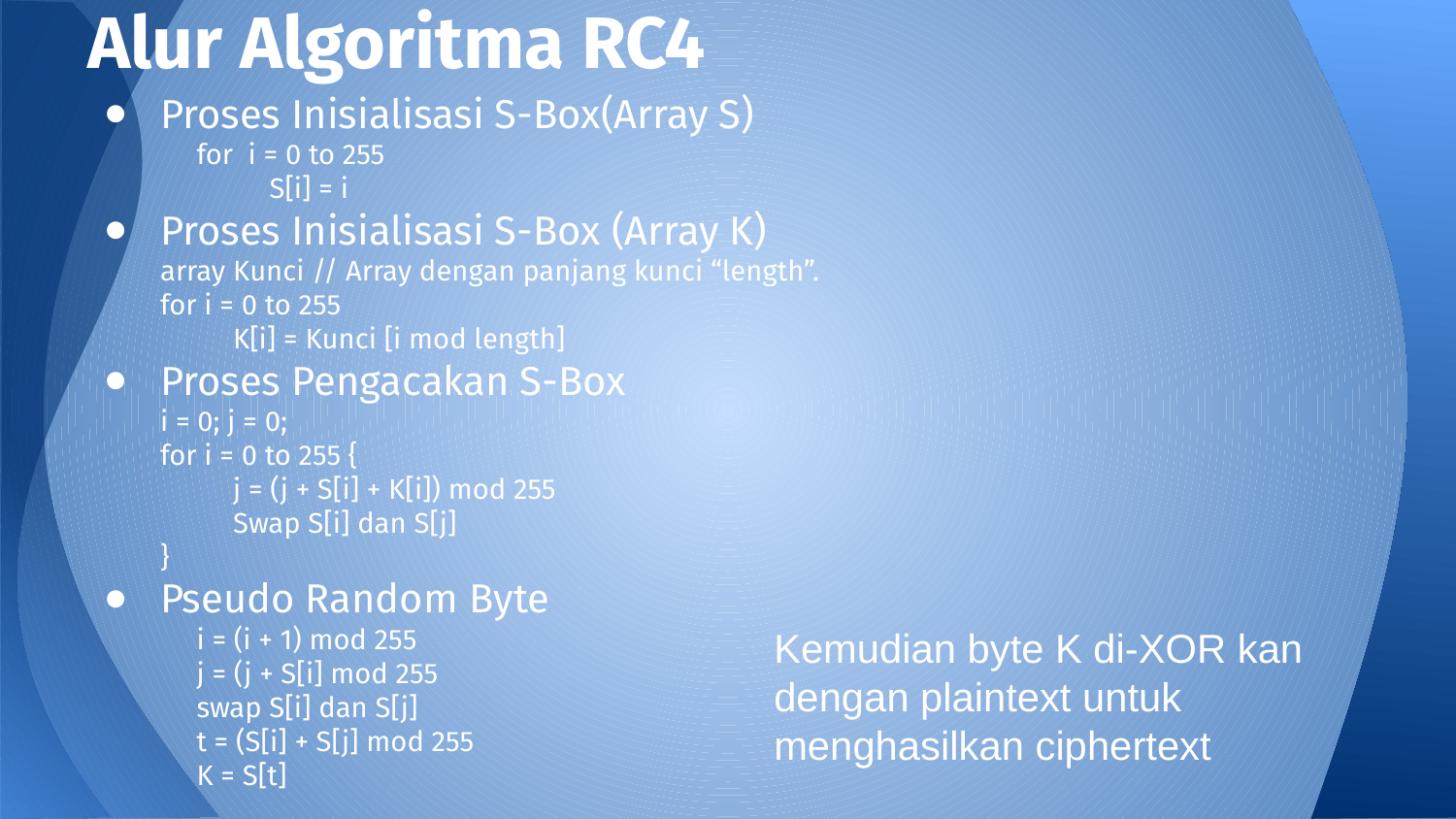

# Alur Algoritma RC4
Proses Inisialisasi S-Box(Array S)
for  i = 0 to 255
S[i] = i
Proses Inisialisasi S-Box (Array K)
array Kunci // Array dengan panjang kunci “length”.
for i = 0 to 255
K[i] = Kunci [i mod length]
Proses Pengacakan S-Box
i = 0; j = 0;
for i = 0 to 255 {
j = (j + S[i] + K[i]) mod 255
Swap S[i] dan S[j]
}
Pseudo Random Byte
i = (i + 1) mod 255
j = (j + S[i] mod 255
swap S[i] dan S[j]
t = (S[i] + S[j] mod 255
K = S[t]

Kemudian byte K di-XOR kan dengan plaintext untuk menghasilkan ciphertext